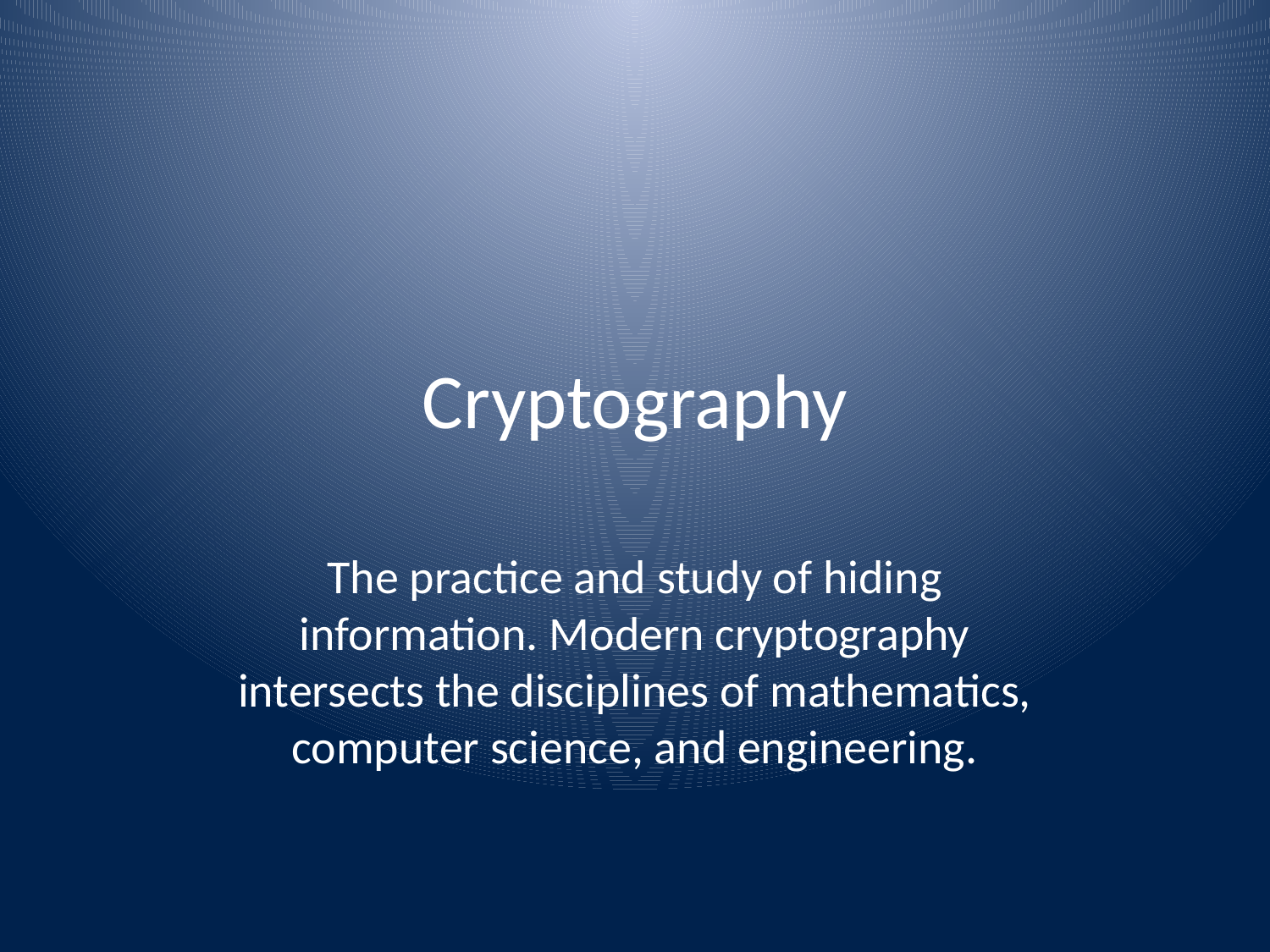

# Cryptography
The practice and study of hiding information. Modern cryptography intersects the disciplines of mathematics, computer science, and engineering.